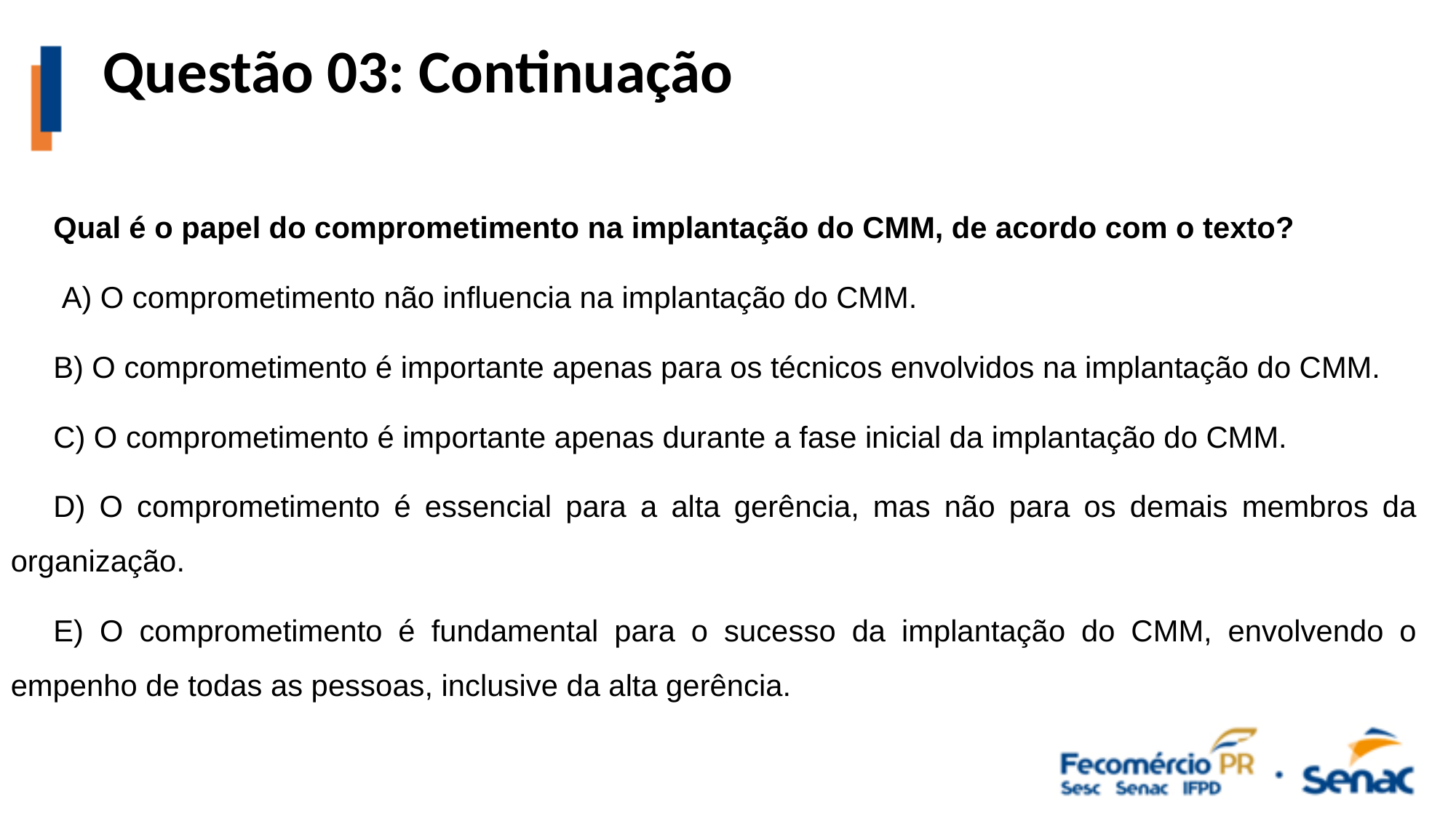

Questão 03: Continuação
Qual é o papel do comprometimento na implantação do CMM, de acordo com o texto?
 A) O comprometimento não influencia na implantação do CMM.
B) O comprometimento é importante apenas para os técnicos envolvidos na implantação do CMM.
C) O comprometimento é importante apenas durante a fase inicial da implantação do CMM.
D) O comprometimento é essencial para a alta gerência, mas não para os demais membros da organização.
E) O comprometimento é fundamental para o sucesso da implantação do CMM, envolvendo o empenho de todas as pessoas, inclusive da alta gerência.